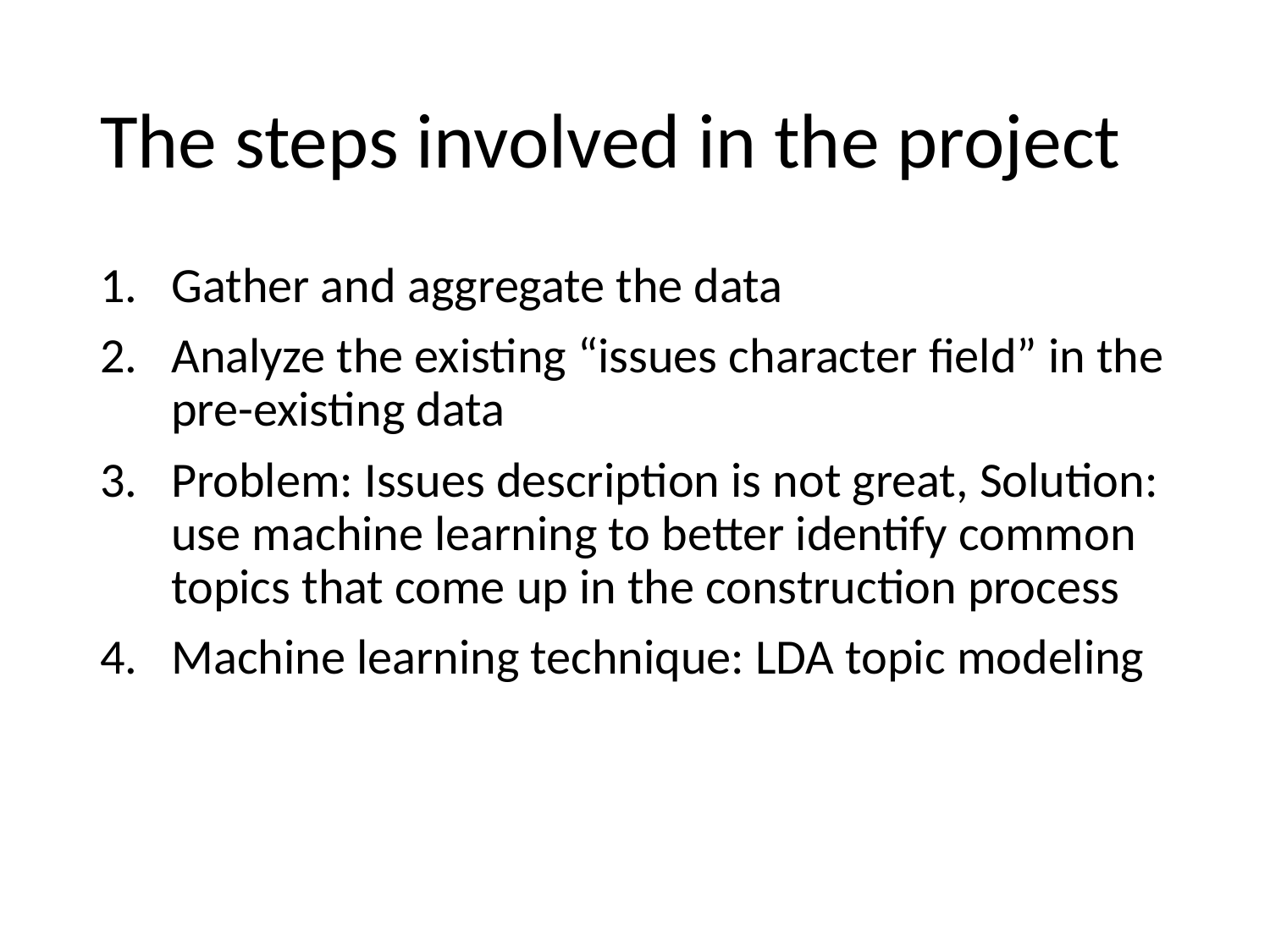

# The steps involved in the project
Gather and aggregate the data
Analyze the existing “issues character field” in the pre-existing data
Problem: Issues description is not great, Solution: use machine learning to better identify common topics that come up in the construction process
Machine learning technique: LDA topic modeling